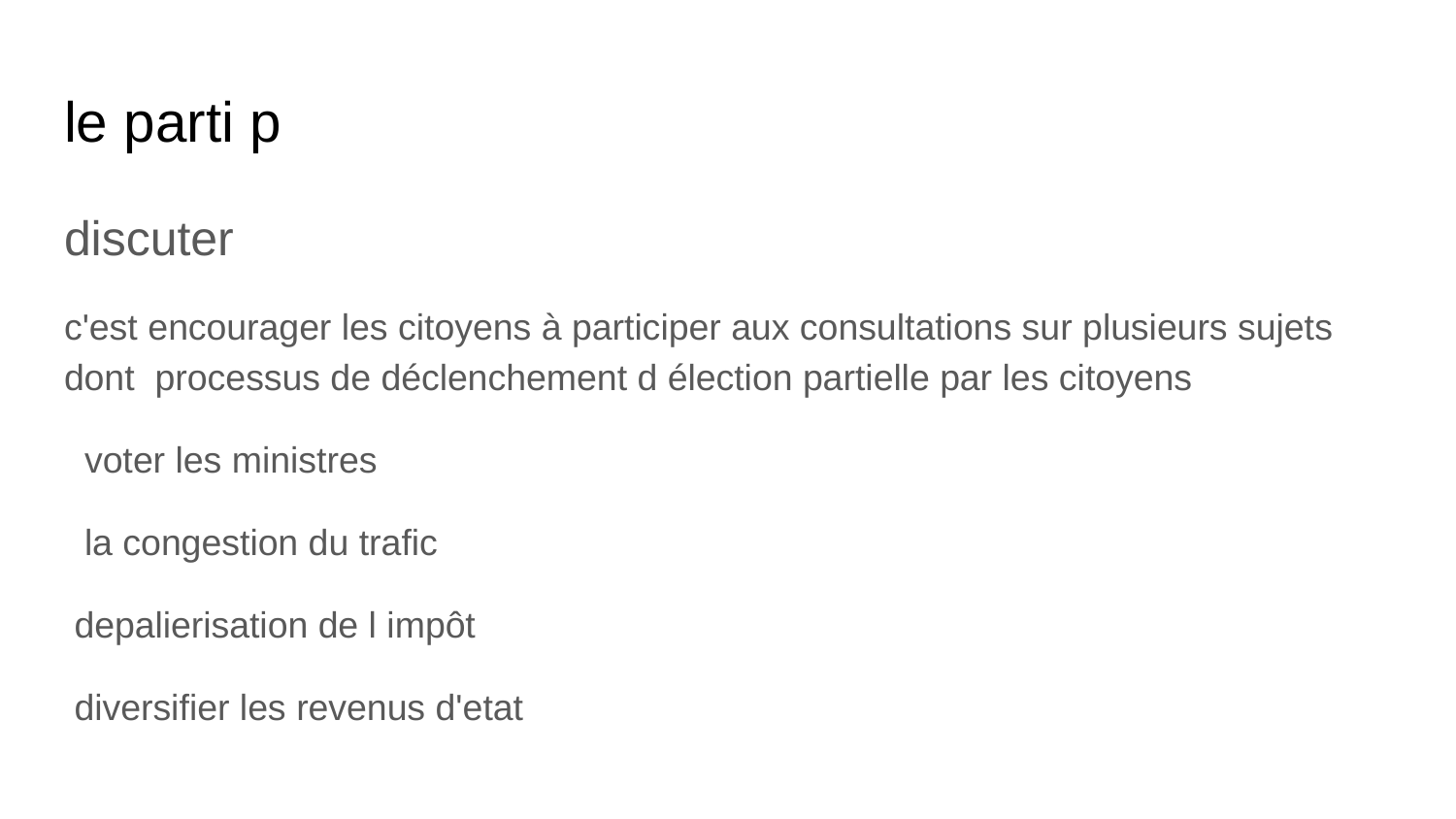

# le parti p
discuter
c'est encourager les citoyens à participer aux consultations sur plusieurs sujets dont  processus de déclenchement d élection partielle par les citoyens
  voter les ministres
  la congestion du trafic
 depalierisation de l impôt
 diversifier les revenus d'etat